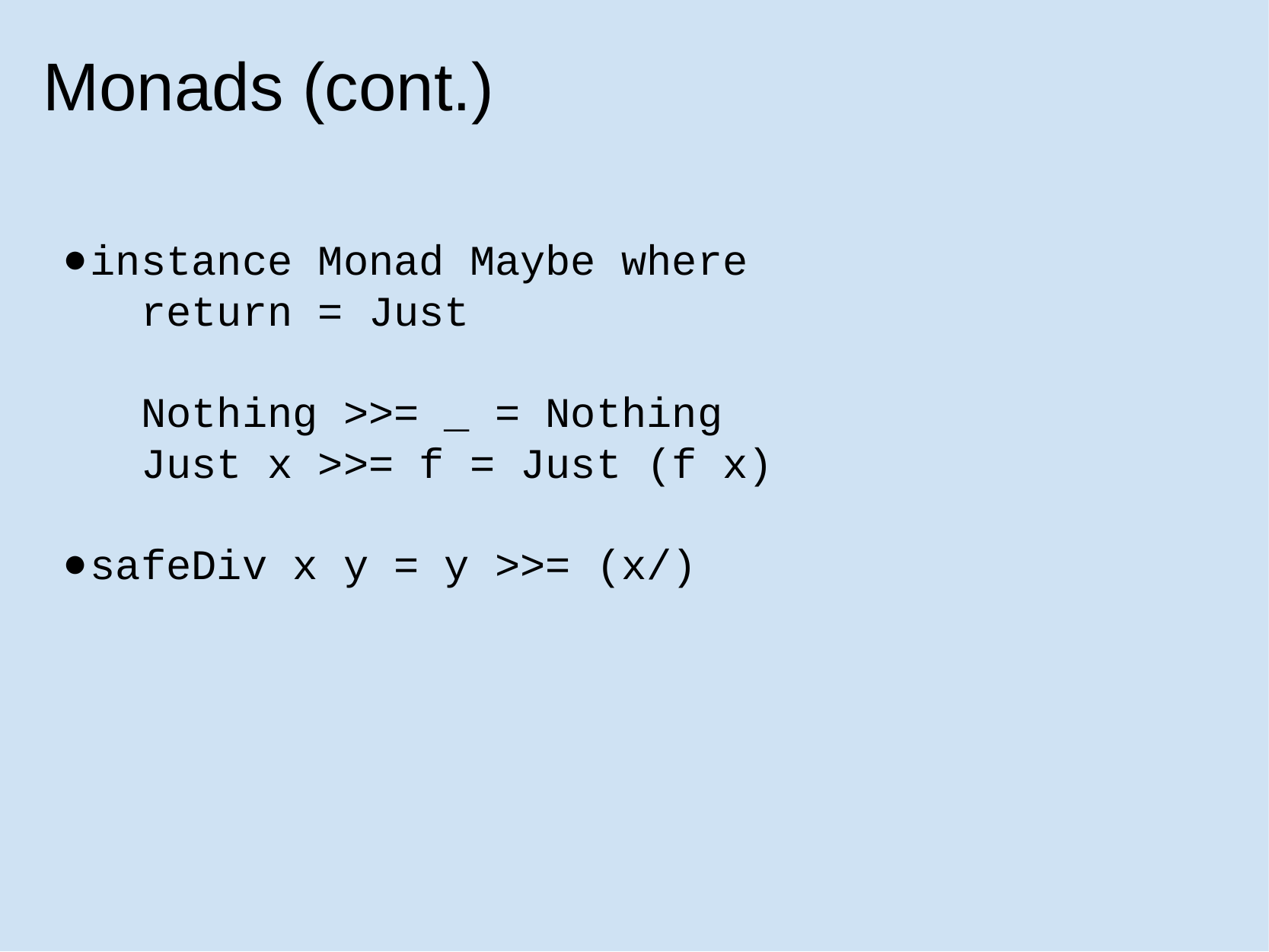

# Monads (cont.)
instance Monad Maybe where
  return = Just
  Nothing >>= _ = Nothing
  Just x >>= f = Just (f x)

safeDiv x y = y >>= (x/)